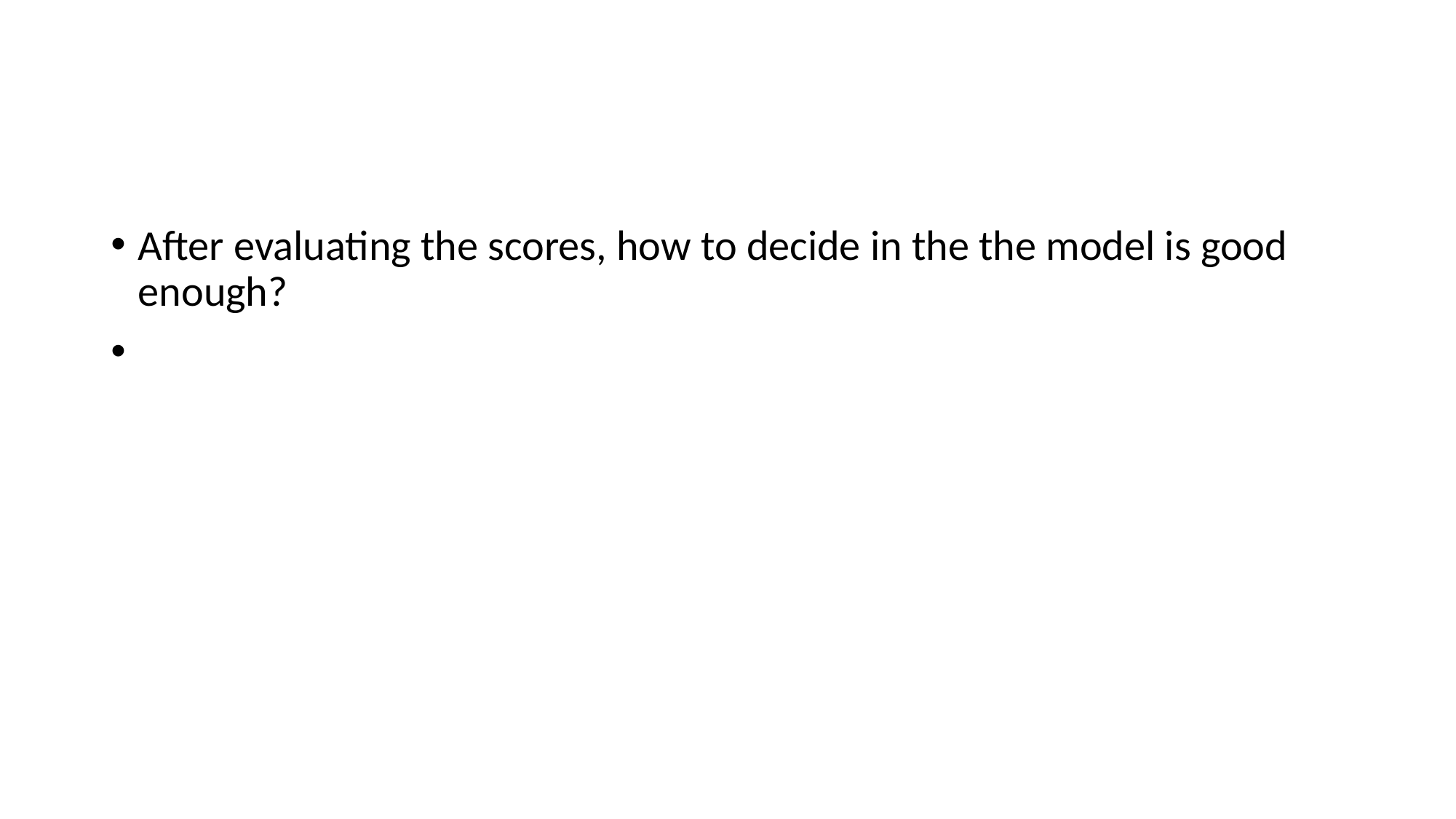

#
After evaluating the scores, how to decide in the the model is good enough?